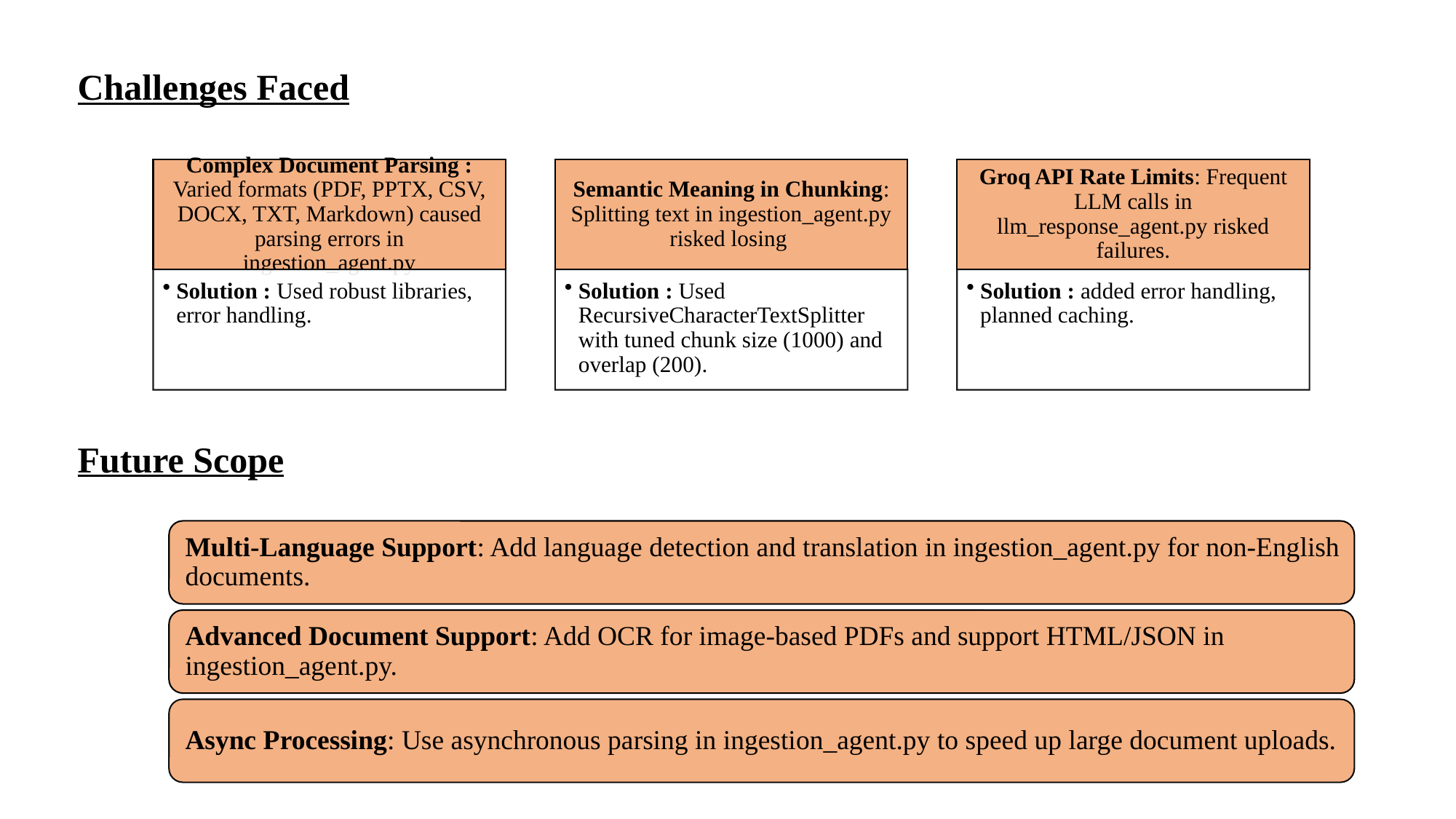

Challenges Faced
Complex Document Parsing : Varied formats (PDF, PPTX, CSV, DOCX, TXT, Markdown) caused parsing errors in ingestion_agent.py
Solution : Used robust libraries, error handling.
Semantic Meaning in Chunking: Splitting text in ingestion_agent.py risked losing
Solution : Used RecursiveCharacterTextSplitter with tuned chunk size (1000) and overlap (200).
Groq API Rate Limits: Frequent LLM calls in llm_response_agent.py risked failures.
Solution : added error handling, planned caching.
Future Scope
Multi-Language Support: Add language detection and translation in ingestion_agent.py for non-English documents.
Advanced Document Support: Add OCR for image-based PDFs and support HTML/JSON in ingestion_agent.py.
Async Processing: Use asynchronous parsing in ingestion_agent.py to speed up large document uploads.